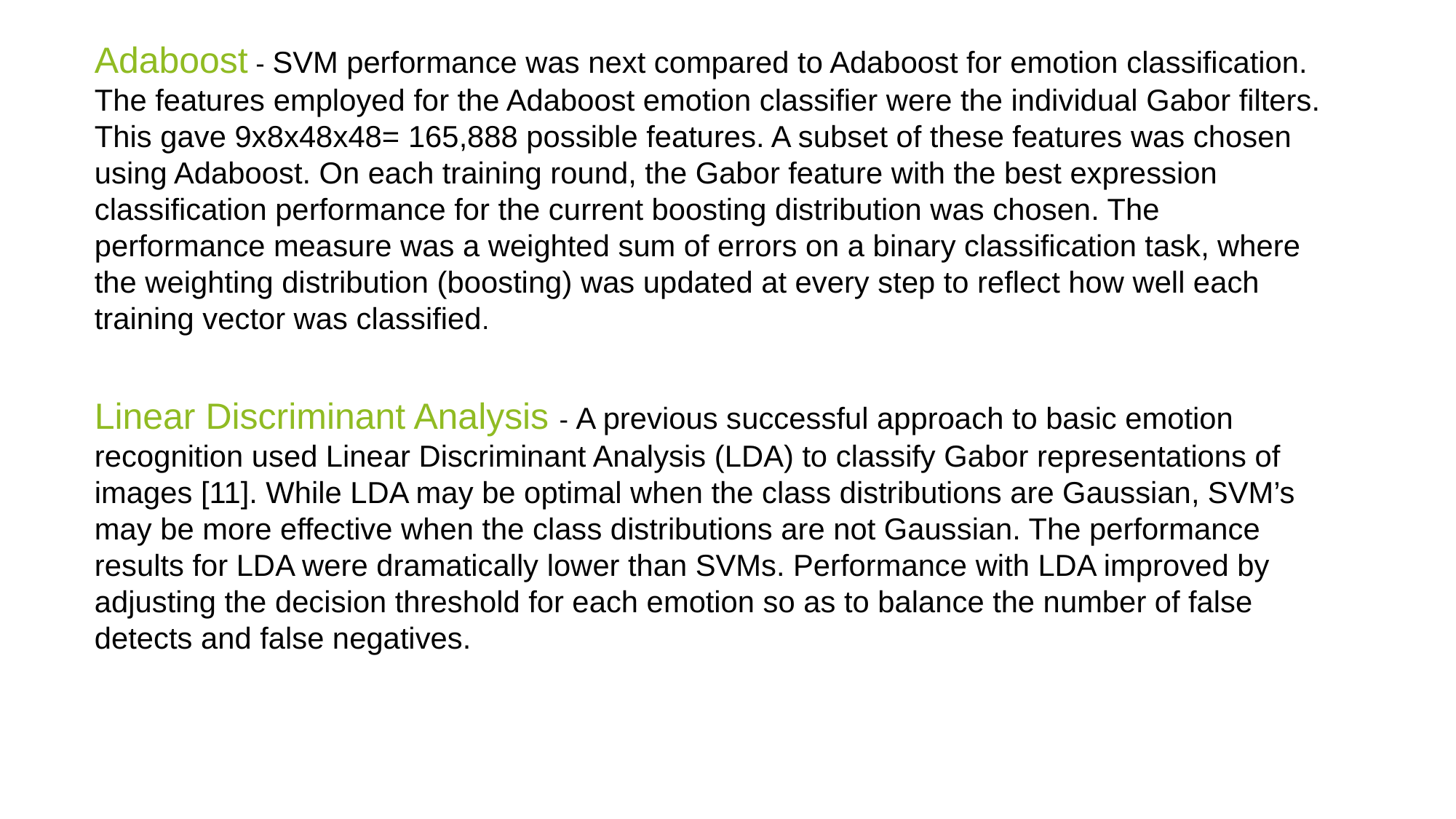

Adaboost - SVM performance was next compared to Adaboost for emotion classification. The features employed for the Adaboost emotion classifier were the individual Gabor filters. This gave 9x8x48x48= 165,888 possible features. A subset of these features was chosen using Adaboost. On each training round, the Gabor feature with the best expression classification performance for the current boosting distribution was chosen. The performance measure was a weighted sum of errors on a binary classification task, where the weighting distribution (boosting) was updated at every step to reflect how well each training vector was classified.
Linear Discriminant Analysis - A previous successful approach to basic emotion recognition used Linear Discriminant Analysis (LDA) to classify Gabor representations of images [11]. While LDA may be optimal when the class distributions are Gaussian, SVM’s may be more effective when the class distributions are not Gaussian. The performance results for LDA were dramatically lower than SVMs. Performance with LDA improved by adjusting the decision threshold for each emotion so as to balance the number of false detects and false negatives.